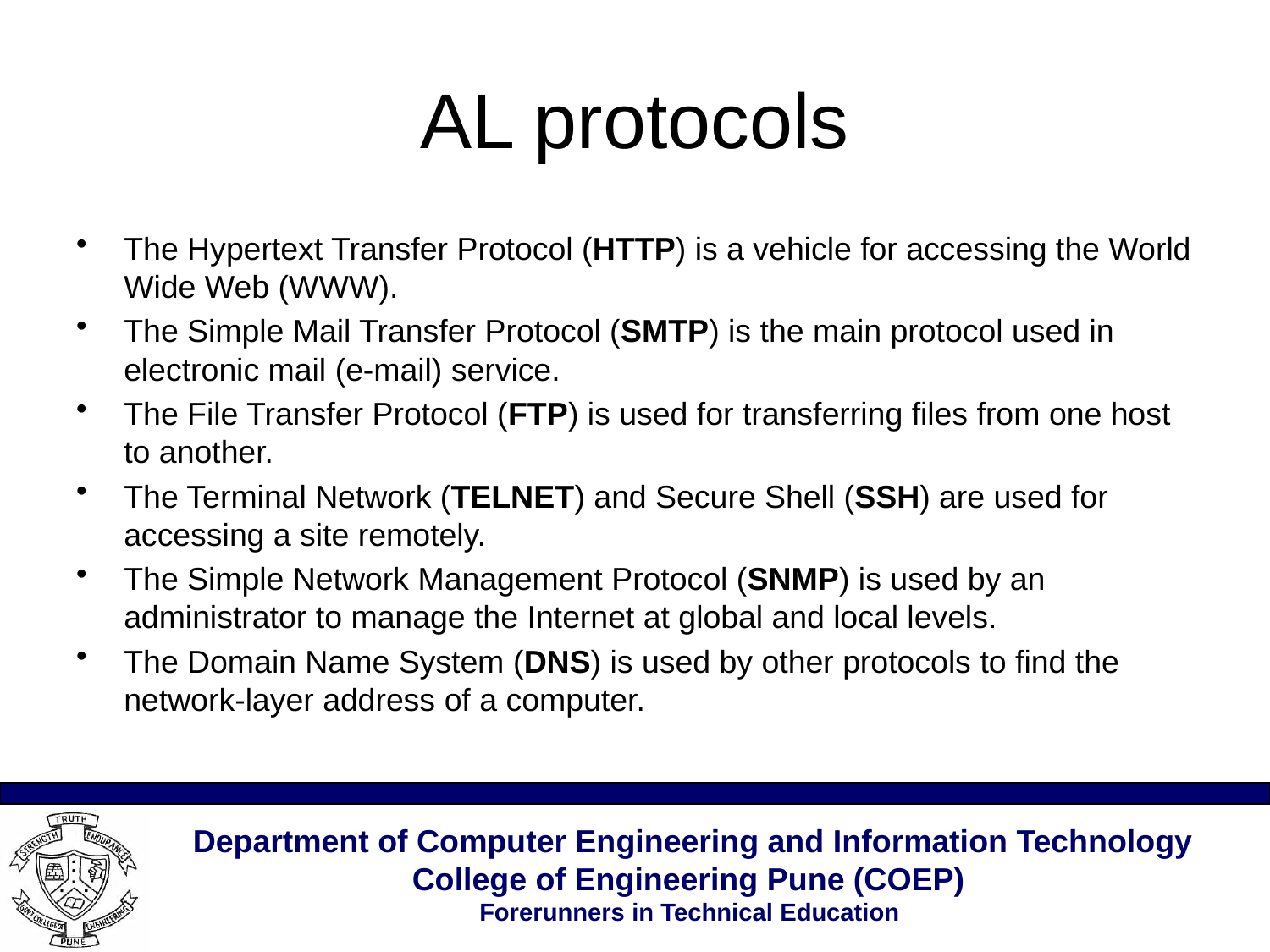

# AL protocols
The Hypertext Transfer Protocol (HTTP) is a vehicle for accessing the World Wide Web (WWW).
The Simple Mail Transfer Protocol (SMTP) is the main protocol used in electronic mail (e-mail) service.
The File Transfer Protocol (FTP) is used for transferring files from one host to another.
The Terminal Network (TELNET) and Secure Shell (SSH) are used for accessing a site remotely.
The Simple Network Management Protocol (SNMP) is used by an administrator to manage the Internet at global and local levels.
The Domain Name System (DNS) is used by other protocols to find the network-layer address of a computer.